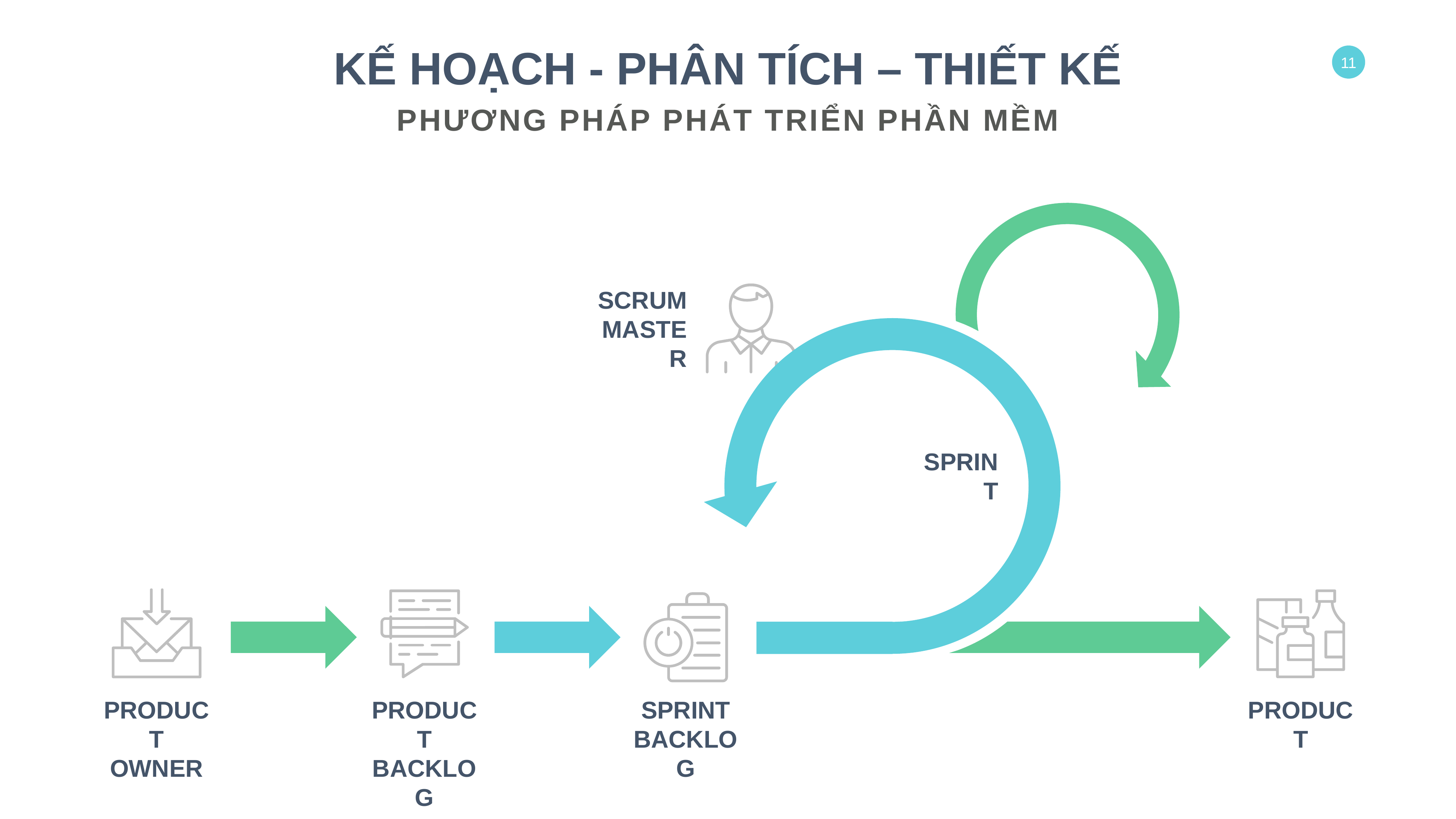

KẾ HOẠCH - PHÂN TÍCH – THIẾT KẾ
PHƯƠNG PHÁP PHÁT TRIỂN PHẦN MỀM

SCRUM
MASTER

SPRINT

PRODUCT
BACKLOG
SPRINT
BACKLOG
PRODUCT
OWNER
PRODUCT